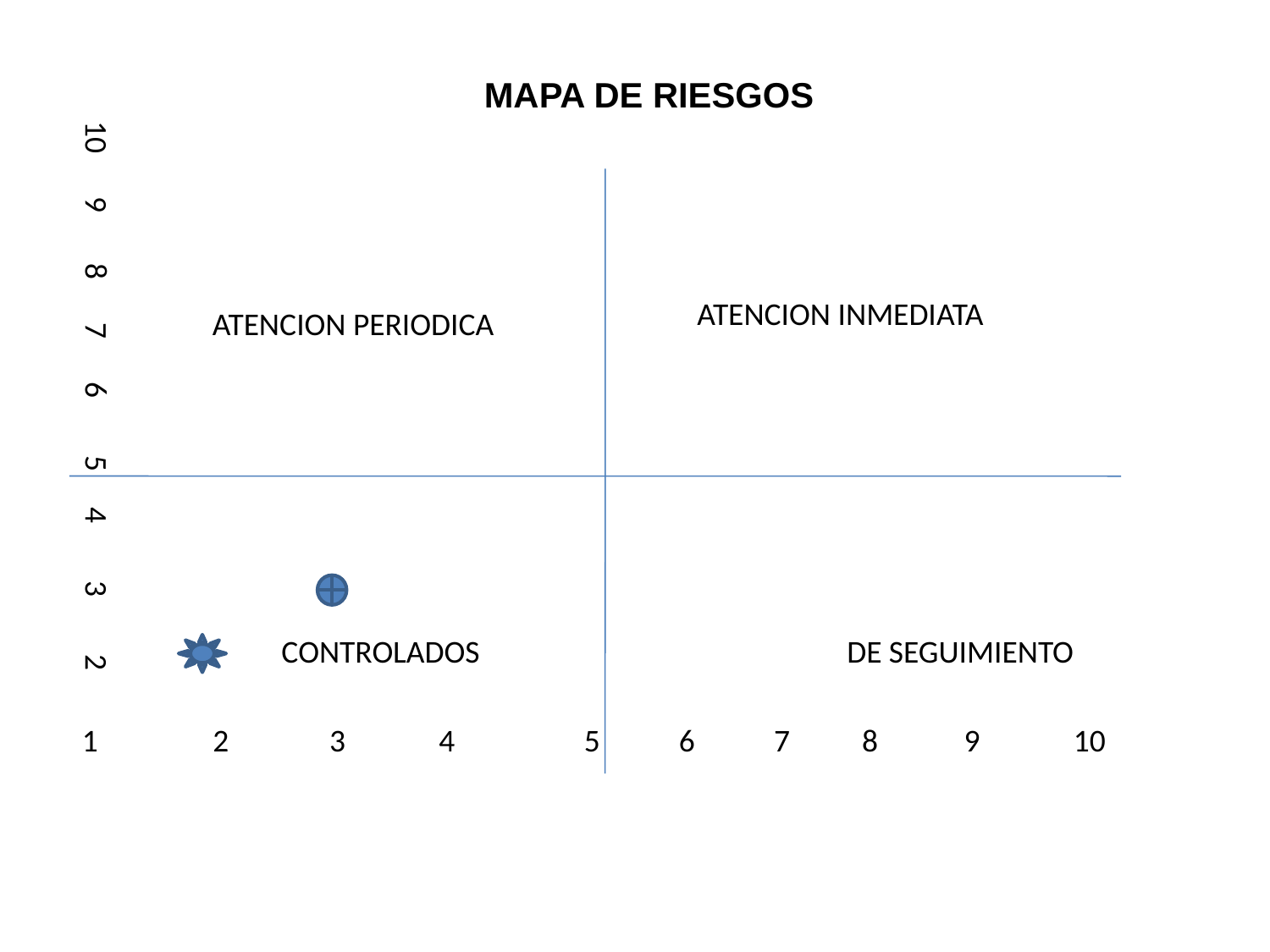

# MAPA DE RIESGOS

ATENCION INMEDIATA
ATENCION PERIODICA
10      9       8      7      6        5     4        3        2

CONTROLADOS
DE SEGUIMIENTO

1                2              3             4                  5           6           7          8            9             10